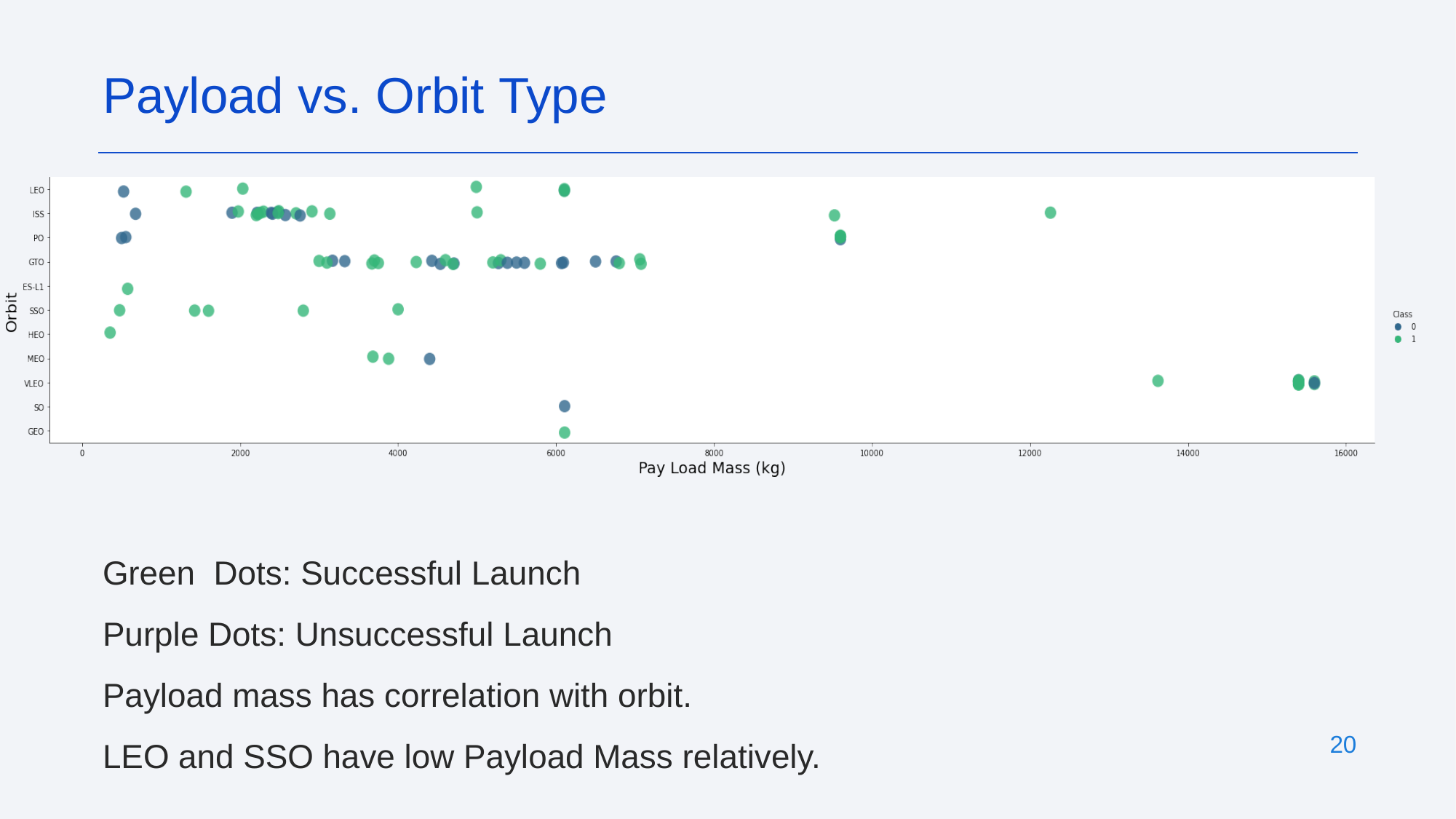

Payload vs. Orbit Type

Green  Dots: Successful Launch
Purple Dots: Unsuccessful Launch
Payload mass has correlation with orbit.
LEO and SSO have low Payload Mass relatively.

20